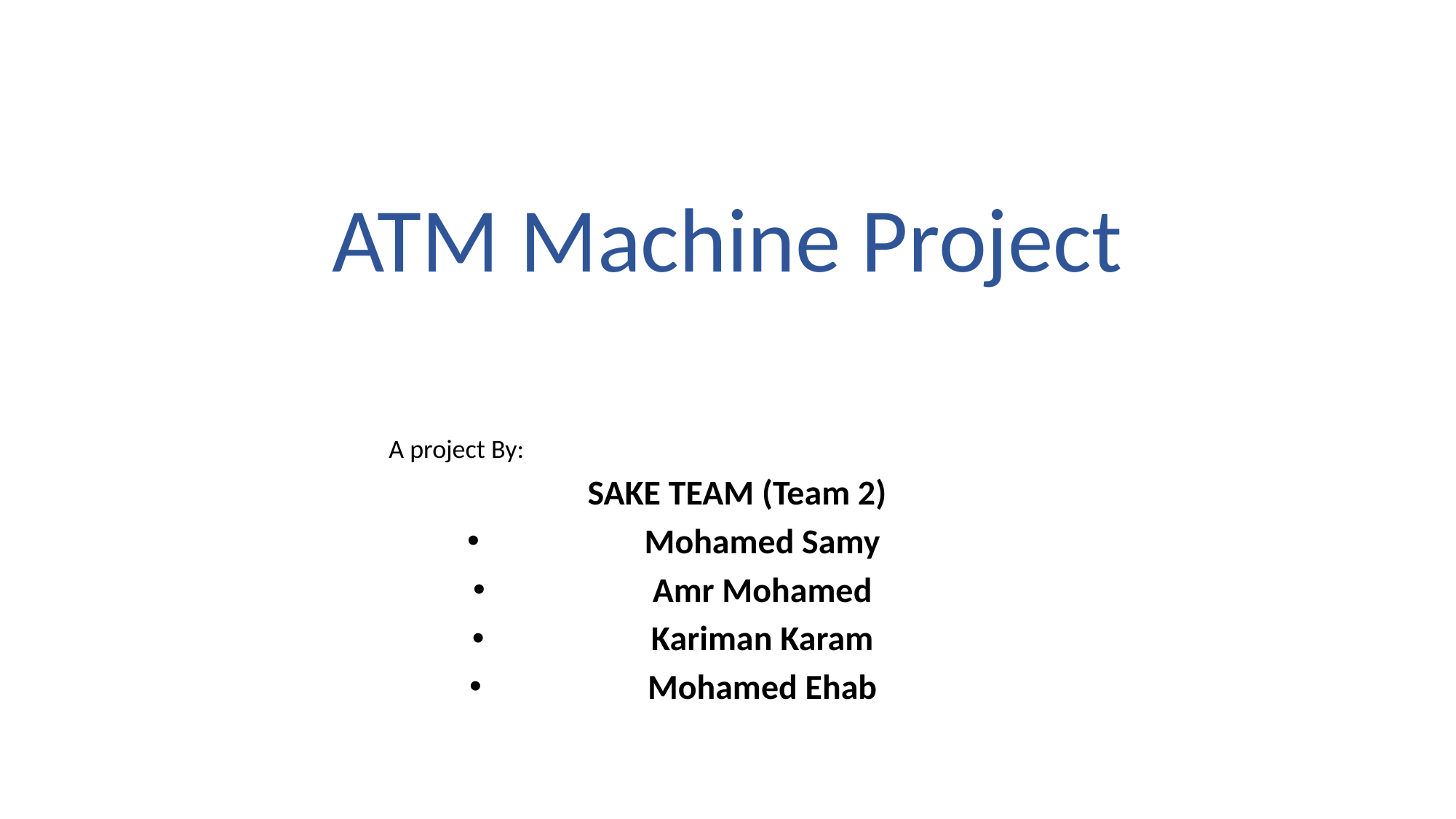

# ATM Machine Project
A project By:
SAKE TEAM (Team 2)
Mohamed Samy
Amr Mohamed
Kariman Karam
Mohamed Ehab